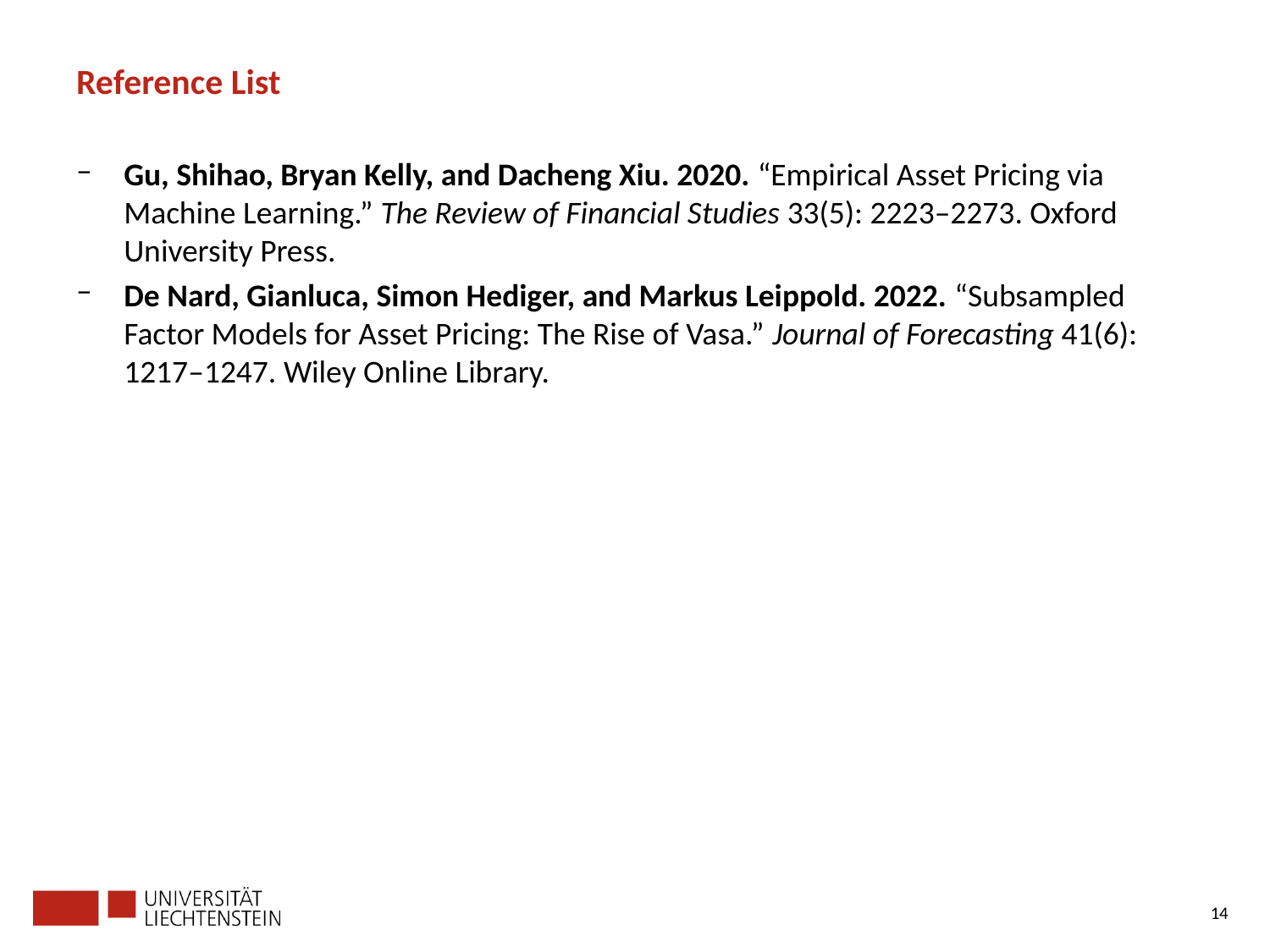

# Reference List
Gu, Shihao, Bryan Kelly, and Dacheng Xiu. 2020. “Empirical Asset Pricing via Machine Learning.” The Review of Financial Studies 33(5): 2223–2273. Oxford University Press.
De Nard, Gianluca, Simon Hediger, and Markus Leippold. 2022. “Subsampled Factor Models for Asset Pricing: The Rise of Vasa.” Journal of Forecasting 41(6): 1217–1247. Wiley Online Library.